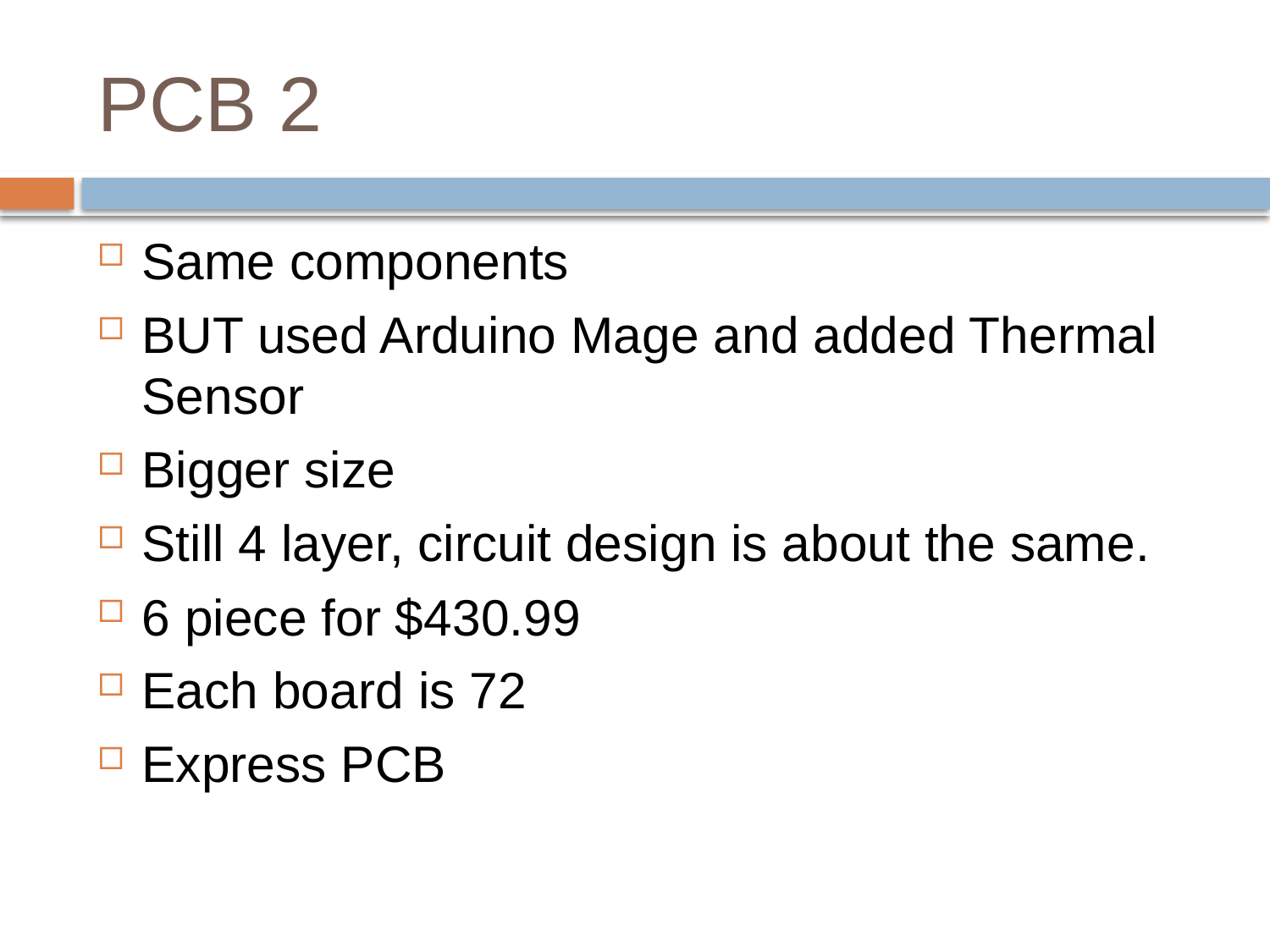

# PCB 2
Same components
BUT used Arduino Mage and added Thermal Sensor
Bigger size
Still 4 layer, circuit design is about the same.
6 piece for $430.99
Each board is 72
Express PCB